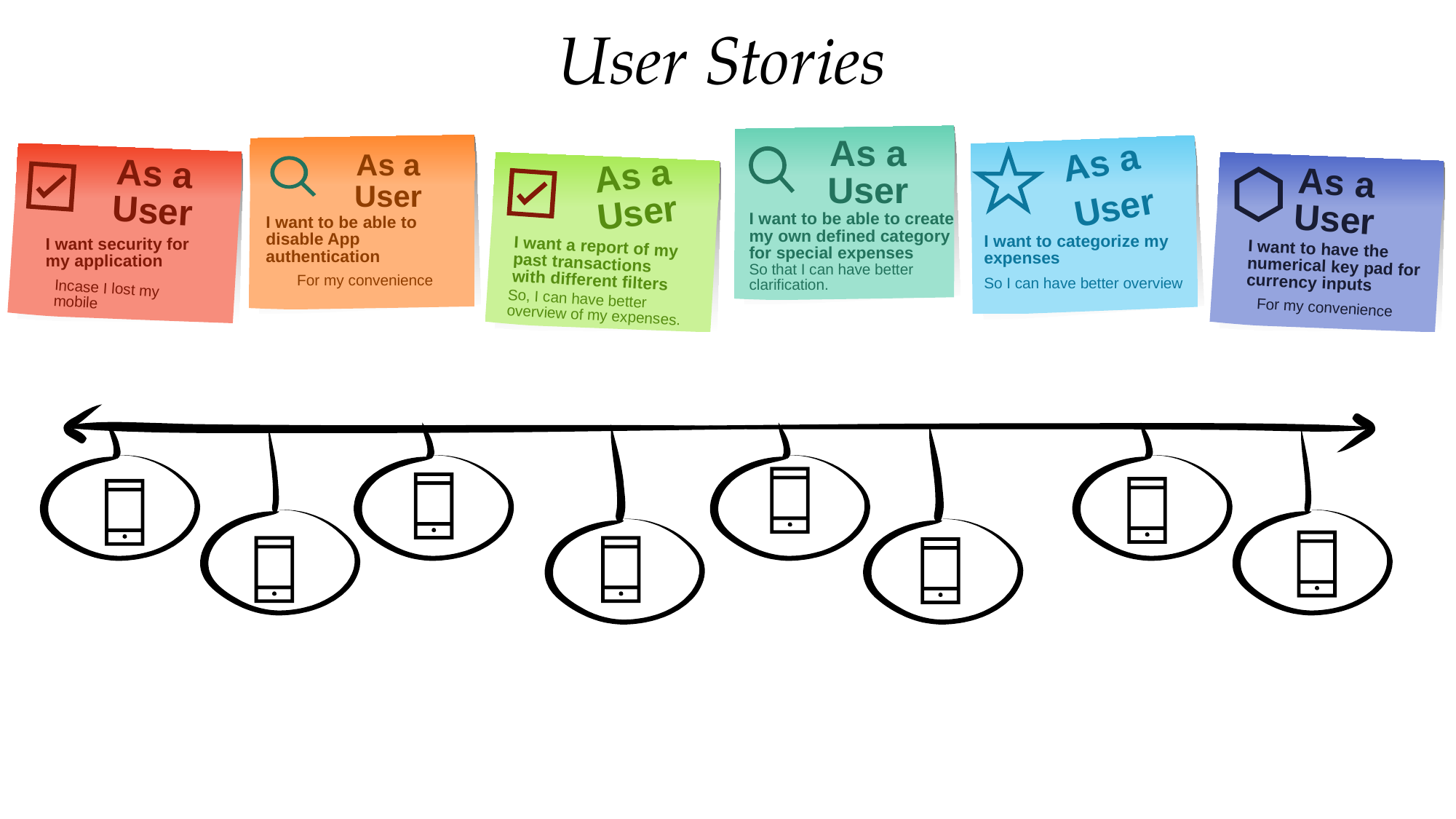

# User Stories
As a User
As a
User

As a User

As a User
As a User

As a User

I want to be able to create my own defined category for special expenses
I want to be able to disable App authentication
I want to categorize my expenses
I want security for my application
I want a report of my past transactions with different filters
I want to have the numerical key pad for currency inputs
So that I can have better clarification.
For my convenience
So I can have better overview
Incase I lost my mobile
So, I can have better overview of my expenses.
For my convenience